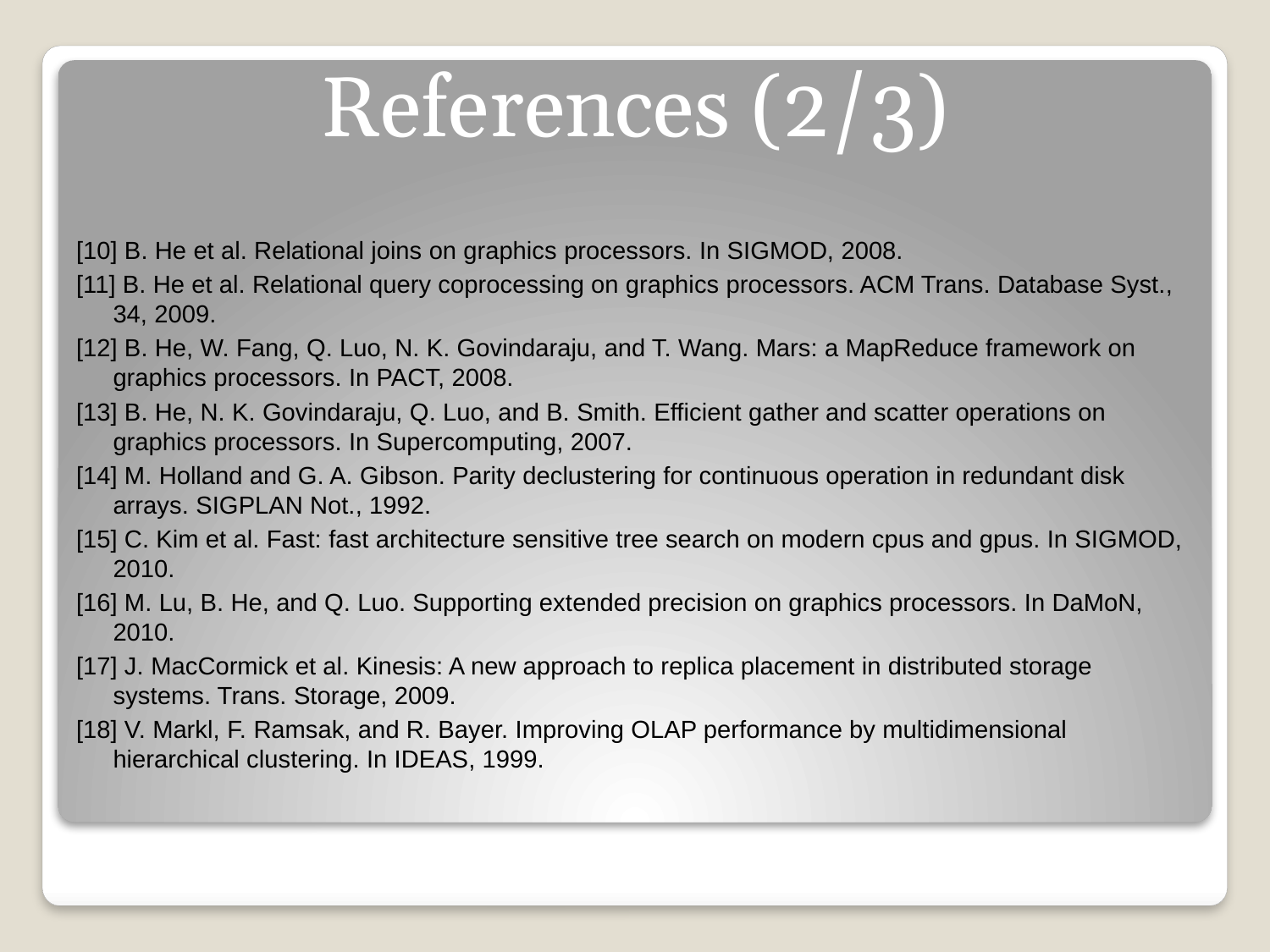

# References (2/3)

[10] B. He et al. Relational joins on graphics processors. In SIGMOD, 2008.
[11] B. He et al. Relational query coprocessing on graphics processors. ACM Trans. Database Syst., 34, 2009.
[12] B. He, W. Fang, Q. Luo, N. K. Govindaraju, and T. Wang. Mars: a MapReduce framework on graphics processors. In PACT, 2008.
[13] B. He, N. K. Govindaraju, Q. Luo, and B. Smith. Efficient gather and scatter operations on graphics processors. In Supercomputing, 2007.
[14] M. Holland and G. A. Gibson. Parity declustering for continuous operation in redundant disk arrays. SIGPLAN Not., 1992.
[15] C. Kim et al. Fast: fast architecture sensitive tree search on modern cpus and gpus. In SIGMOD, 2010.
[16] M. Lu, B. He, and Q. Luo. Supporting extended precision on graphics processors. In DaMoN, 2010.
[17] J. MacCormick et al. Kinesis: A new approach to replica placement in distributed storage systems. Trans. Storage, 2009.
[18] V. Markl, F. Ramsak, and R. Bayer. Improving OLAP performance by multidimensional hierarchical clustering. In IDEAS, 1999.